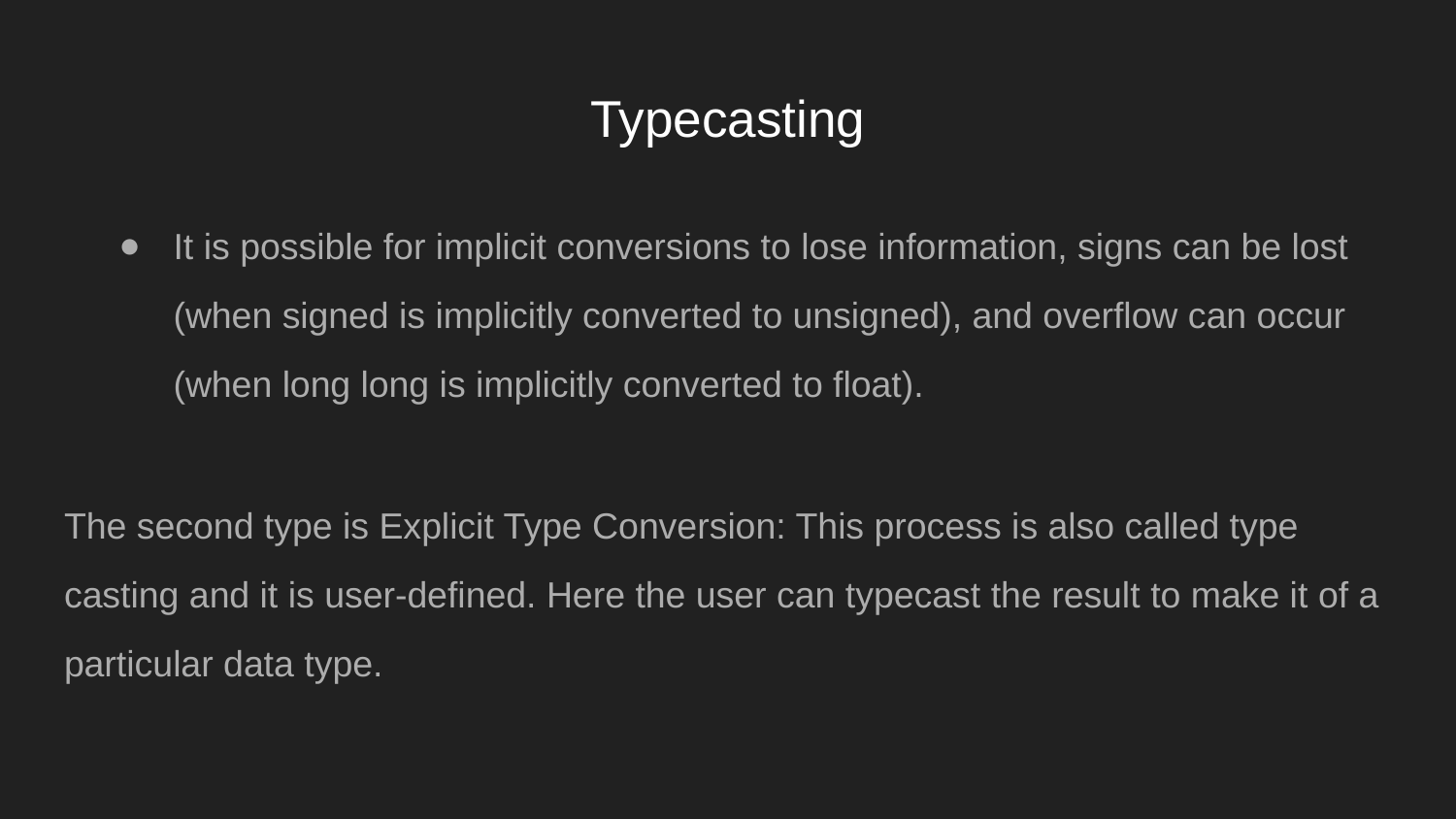

# Typecasting
It is possible for implicit conversions to lose information, signs can be lost (when signed is implicitly converted to unsigned), and overflow can occur (when long long is implicitly converted to float).
The second type is Explicit Type Conversion: This process is also called type casting and it is user-defined. Here the user can typecast the result to make it of a particular data type.